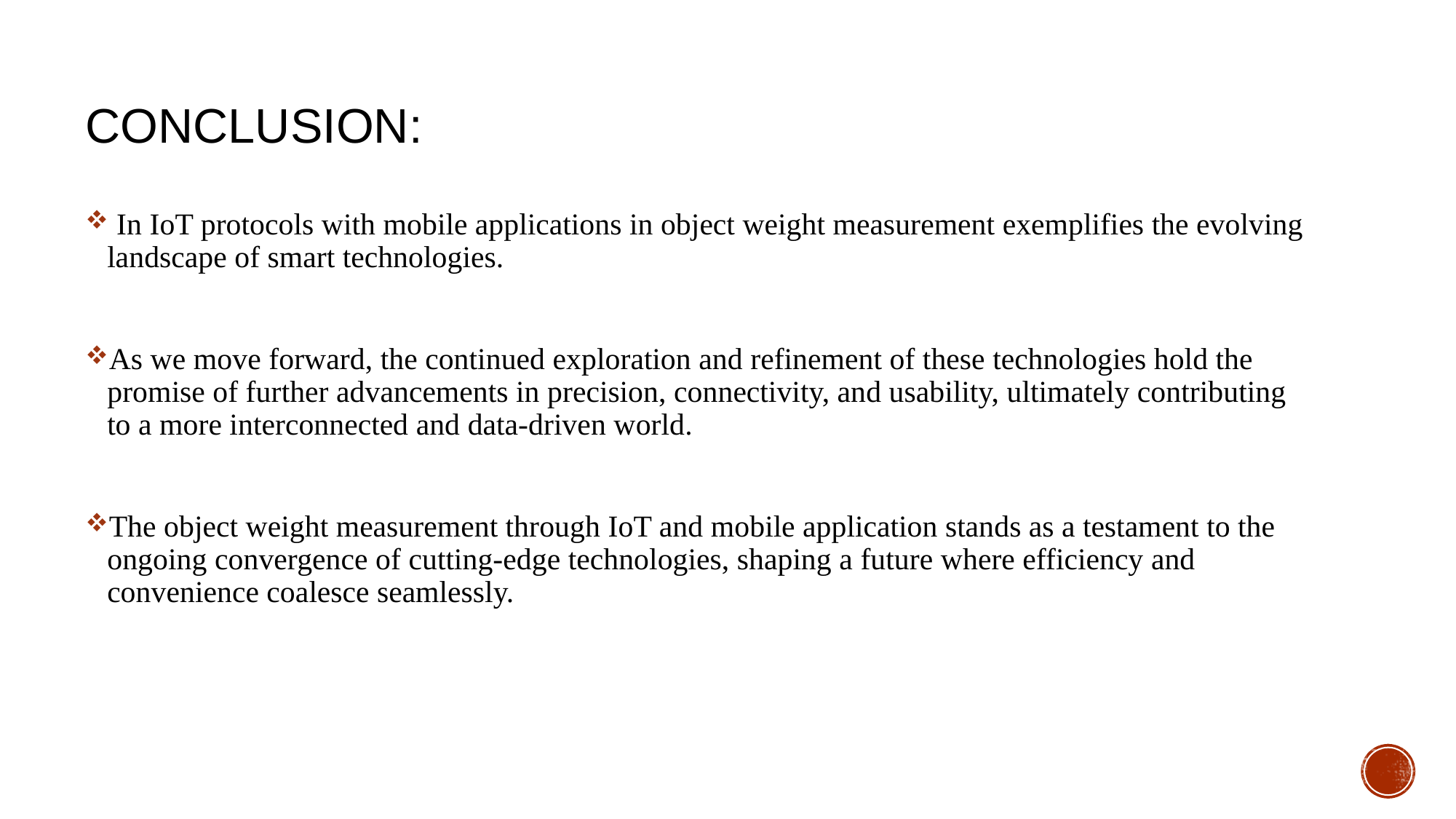

# Conclusion:
 In IoT protocols with mobile applications in object weight measurement exemplifies the evolving landscape of smart technologies.

As we move forward, the continued exploration and refinement of these technologies hold the promise of further advancements in precision, connectivity, and usability, ultimately contributing to a more interconnected and data-driven world.

The object weight measurement through IoT and mobile application stands as a testament to the ongoing convergence of cutting-edge technologies, shaping a future where efficiency and convenience coalesce seamlessly.